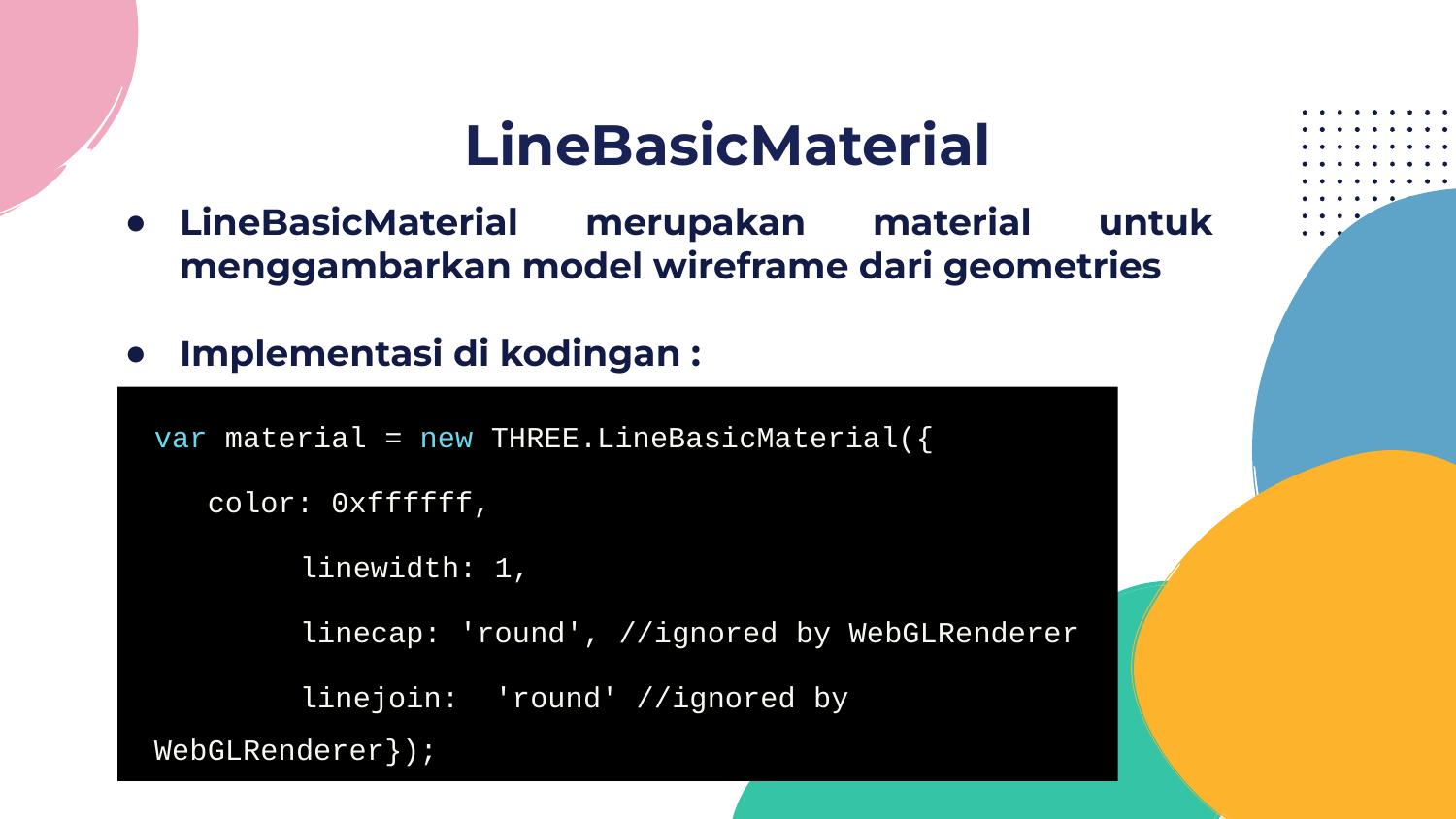

# LineBasicMaterial
LineBasicMaterial merupakan material untuk menggambarkan model wireframe dari geometries

Implementasi di kodingan :

var material = new THREE.LineBasicMaterial({
   color: 0xffffff,
	linewidth: 1,
	linecap: 'round', //ignored by WebGLRenderer
	linejoin:  'round' //ignored by WebGLRenderer});